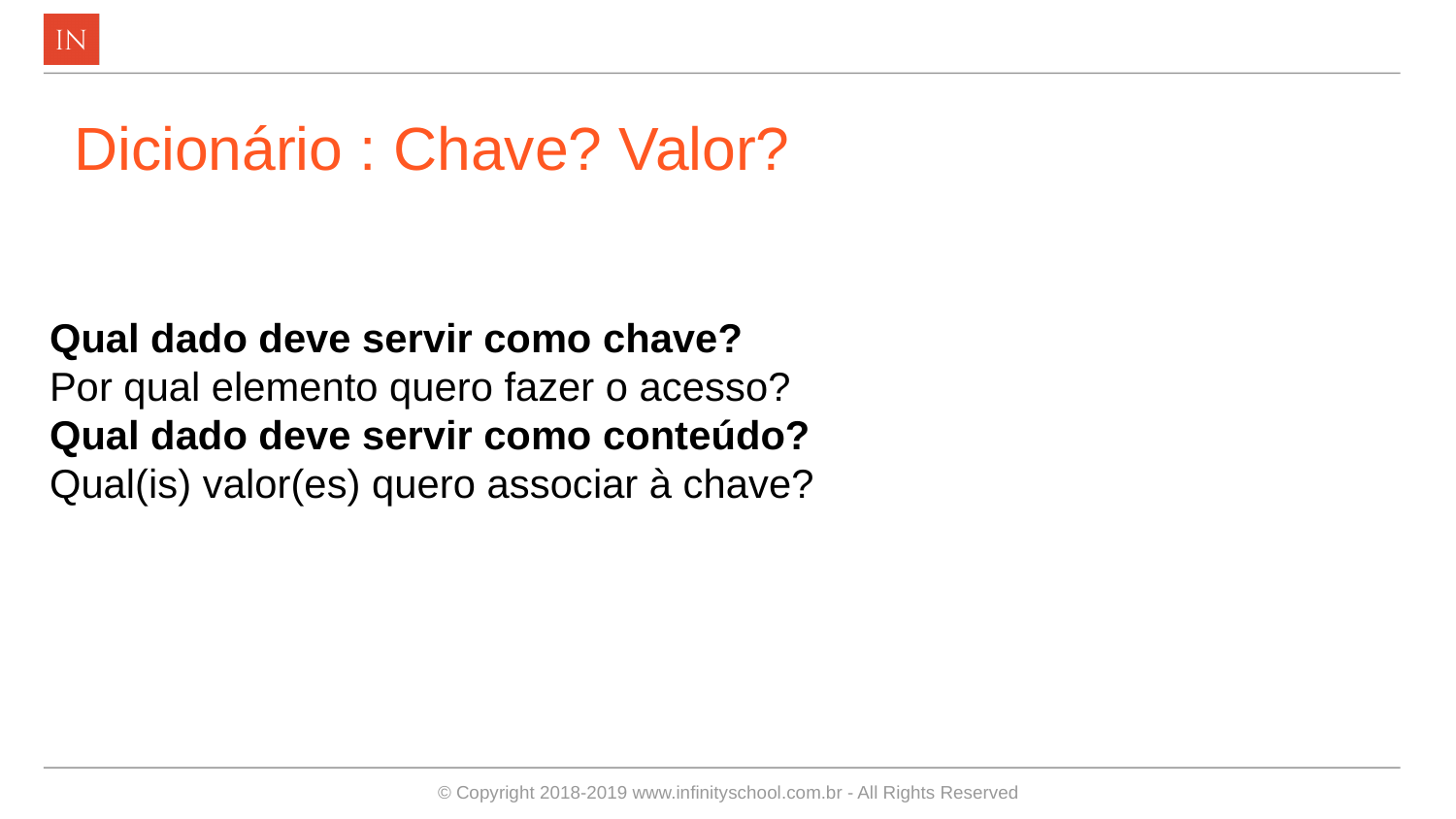

# Dicionário : Chave? Valor?
Qual dado deve servir como chave?
Por qual elemento quero fazer o acesso?
Qual dado deve servir como conteúdo?
Qual(is) valor(es) quero associar à chave?